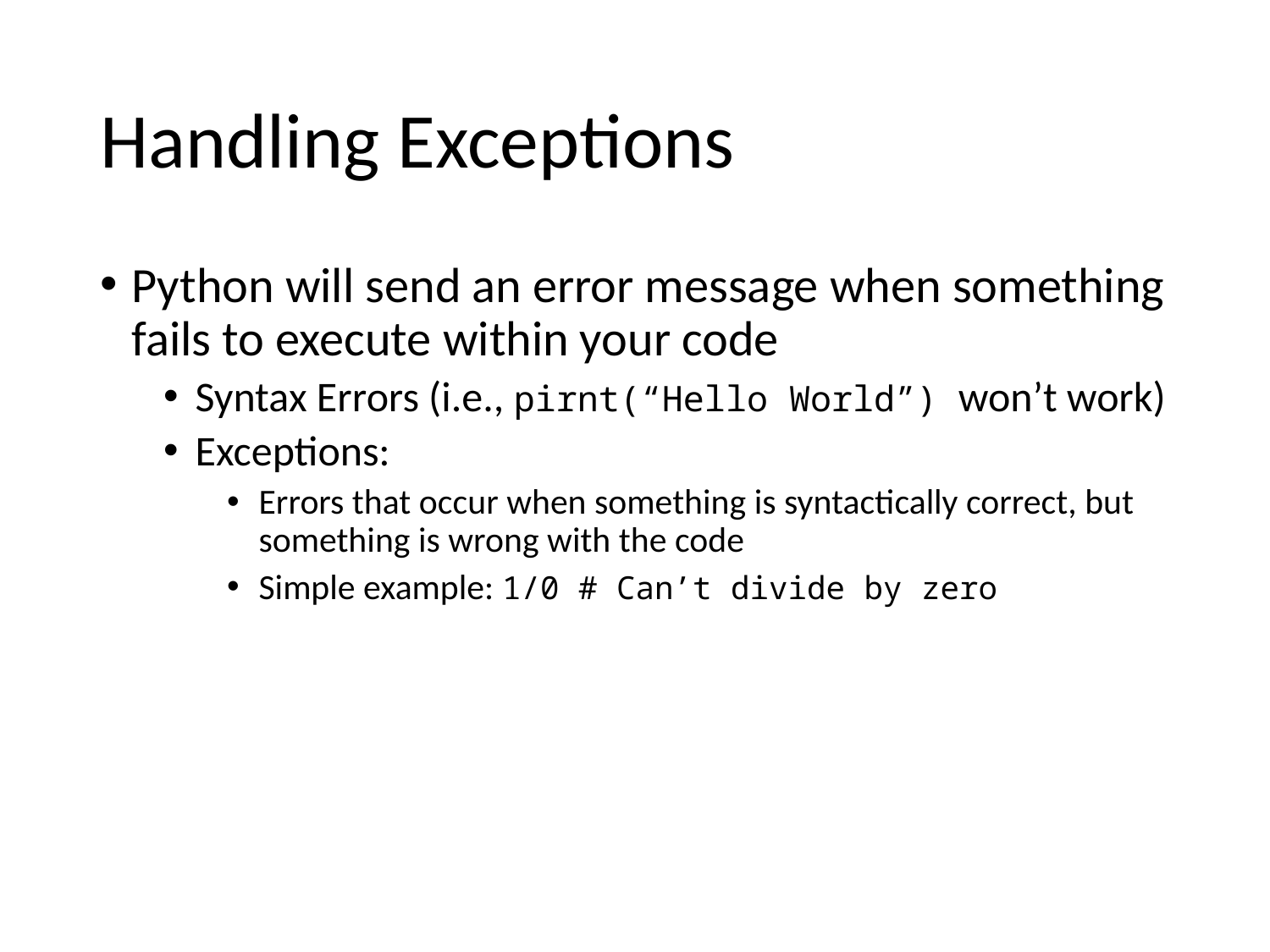

# Handling Exceptions
Python will send an error message when something fails to execute within your code
Syntax Errors (i.e., pirnt(“Hello World”) won’t work)
Exceptions:
Errors that occur when something is syntactically correct, but something is wrong with the code
Simple example: 1/0 # Can’t divide by zero